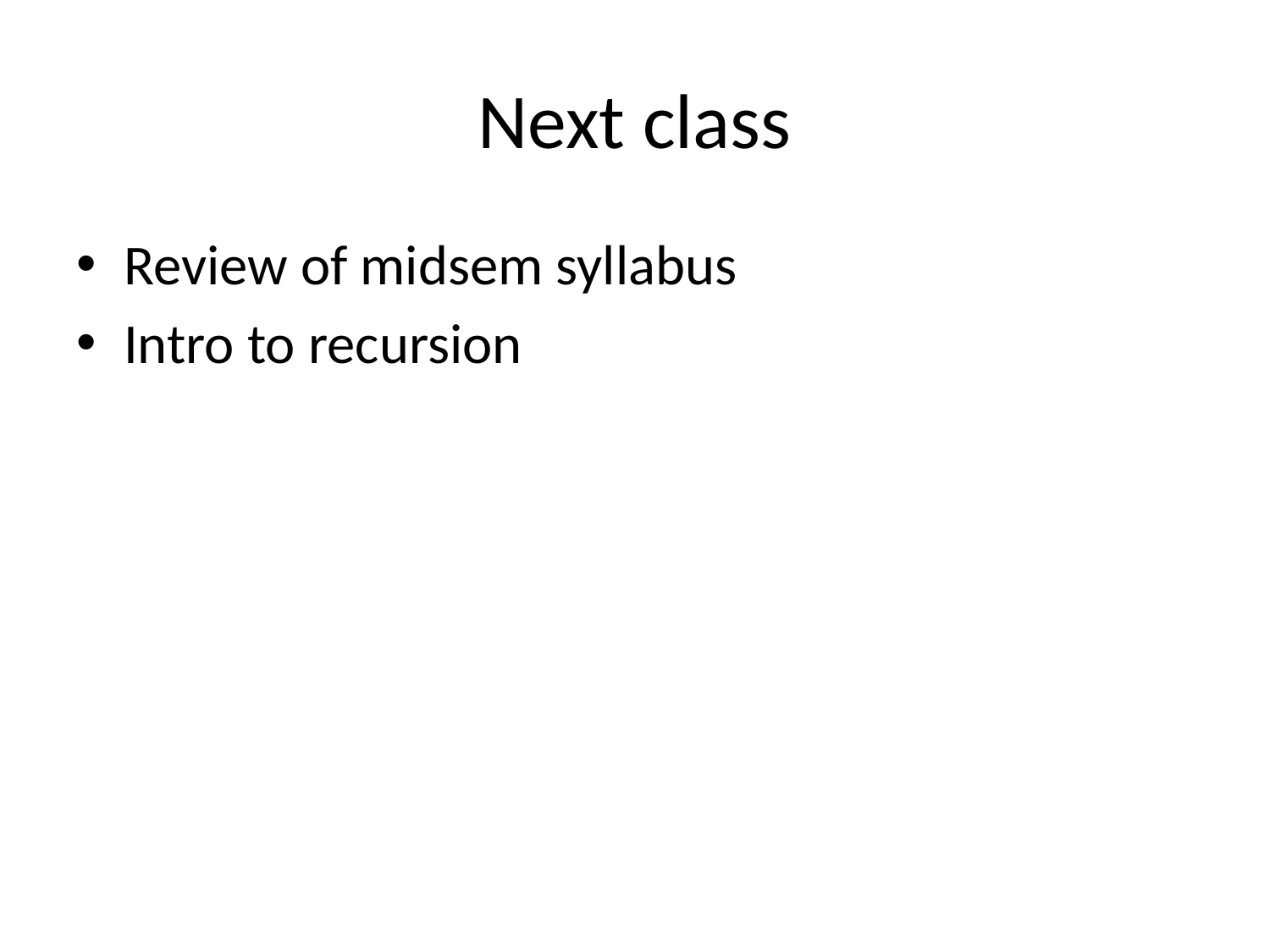

# Next class
Review of midsem syllabus
Intro to recursion